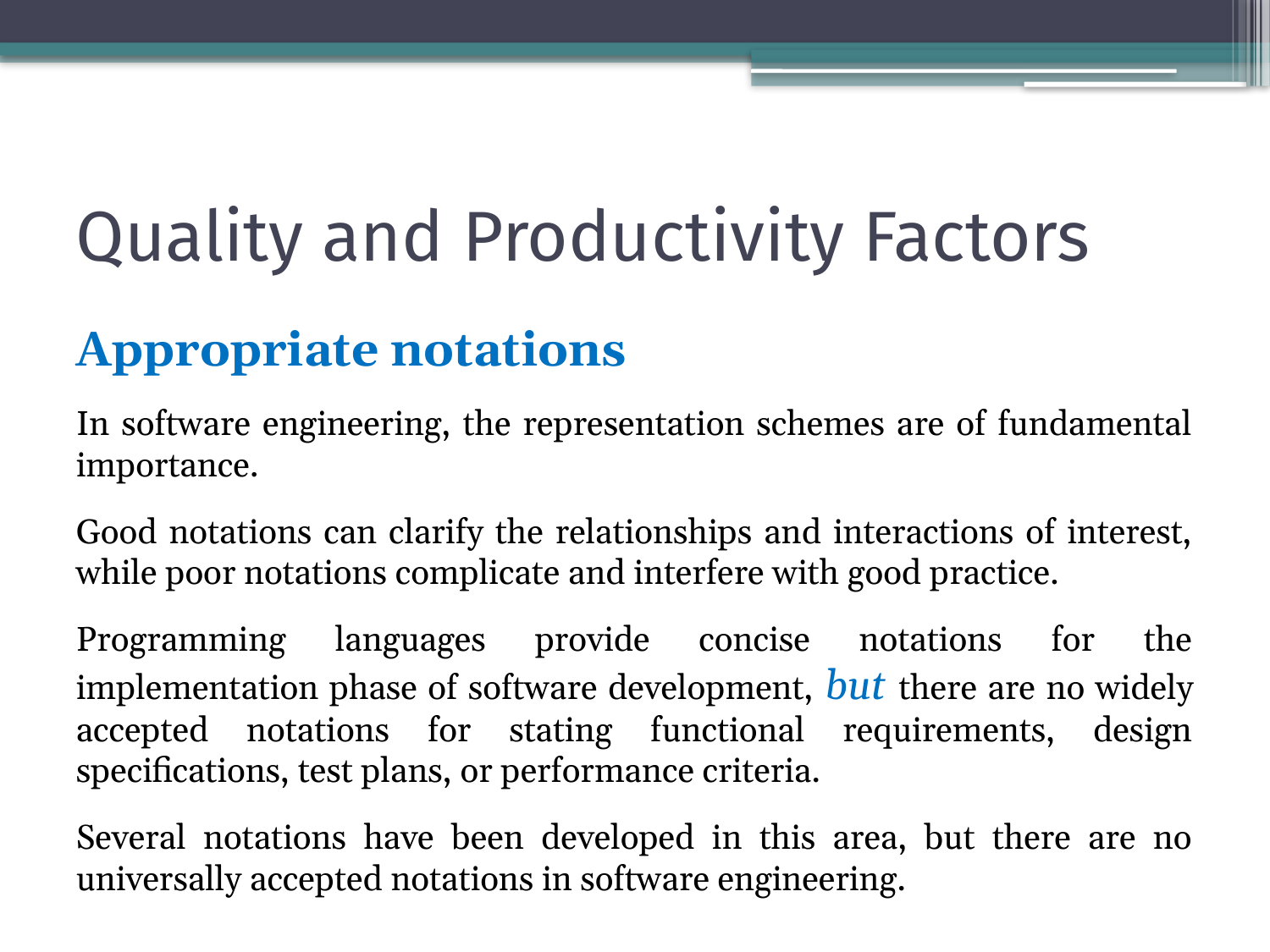

# Quality and Productivity Factors
Appropriate notations
In software engineering, the representation schemes are of fundamental importance.
Good notations can clarify the relationships and interactions of interest, while poor notations complicate and interfere with good practice.
Programming languages provide concise notations for the implementation phase of software development, but there are no widely accepted notations for stating functional requirements, design specifications, test plans, or performance criteria.
Several notations have been developed in this area, but there are no universally accepted notations in software engineering.